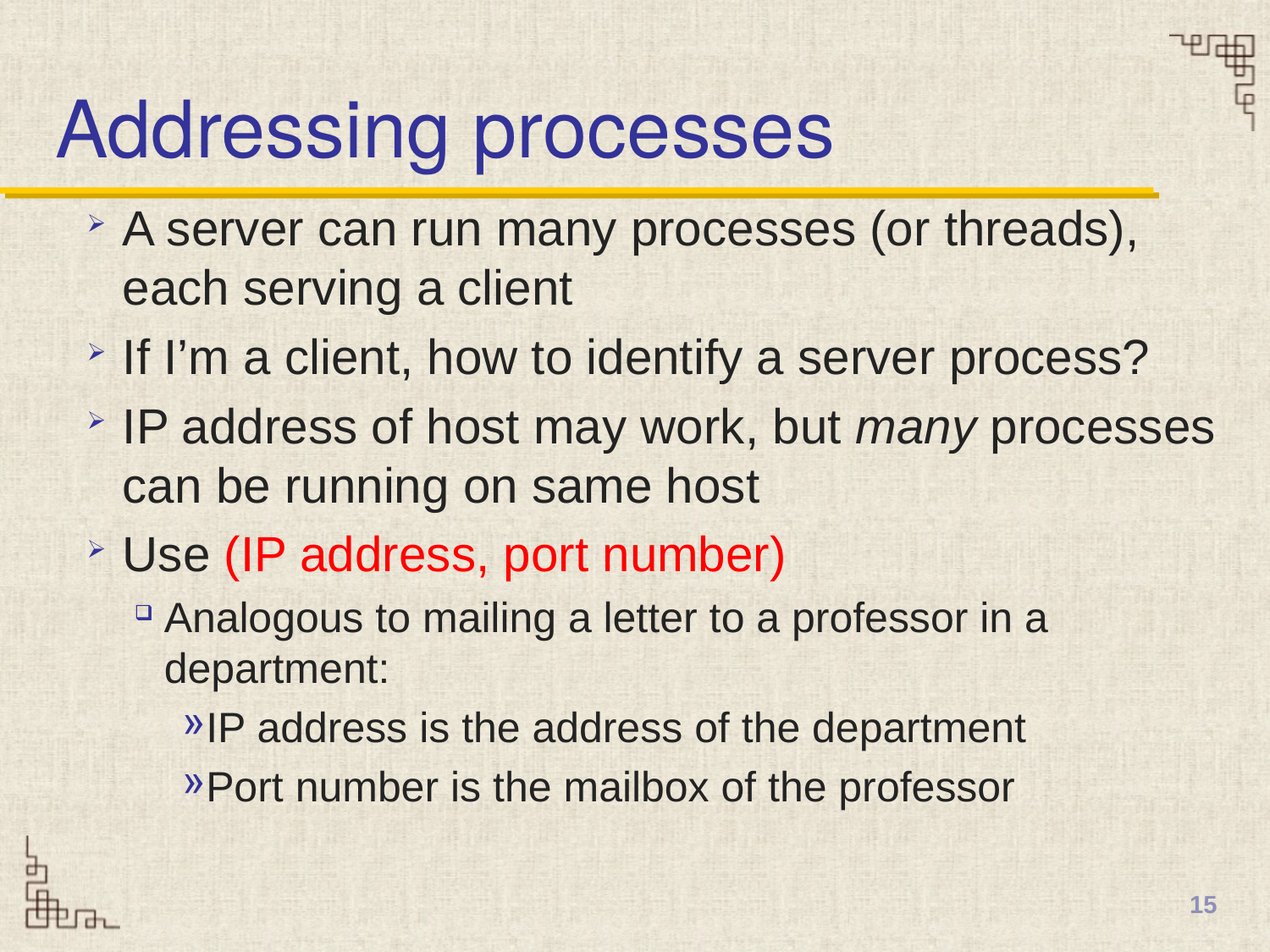

# Addressing processes
A server can run many processes (or threads), each serving a client
If I’m a client, how to identify a server process?
IP address of host may work, but many processes can be running on same host
Use (IP address, port number)
Analogous to mailing a letter to a professor in a department:
IP address is the address of the department
Port number is the mailbox of the professor
15